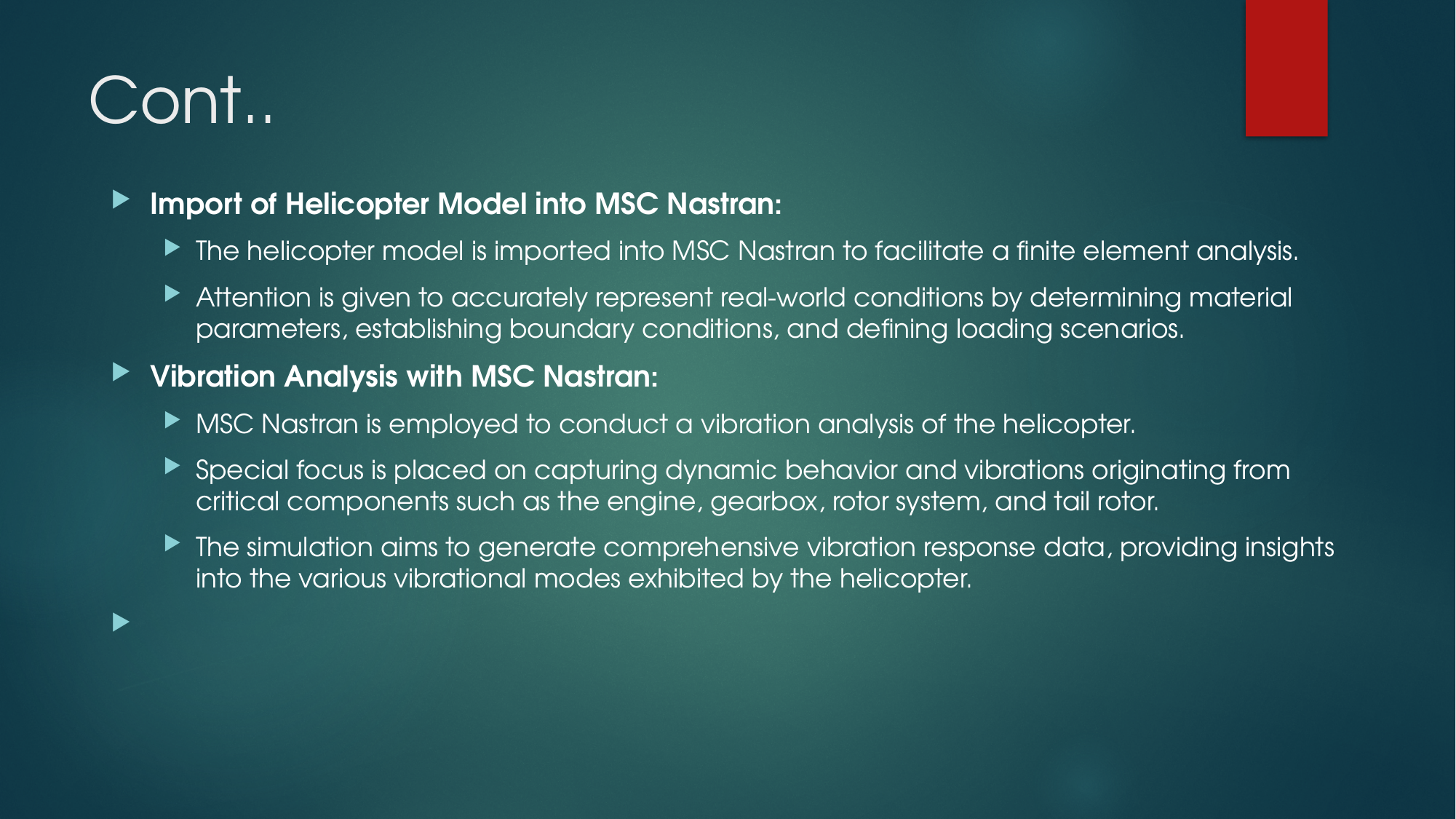

# Cont..
Import of Helicopter Model into MSC Nastran:
The helicopter model is imported into MSC Nastran to facilitate a finite element analysis.
Attention is given to accurately represent real-world conditions by determining material parameters, establishing boundary conditions, and defining loading scenarios.
Vibration Analysis with MSC Nastran:
MSC Nastran is employed to conduct a vibration analysis of the helicopter.
Special focus is placed on capturing dynamic behavior and vibrations originating from critical components such as the engine, gearbox, rotor system, and tail rotor.
The simulation aims to generate comprehensive vibration response data, providing insights into the various vibrational modes exhibited by the helicopter.